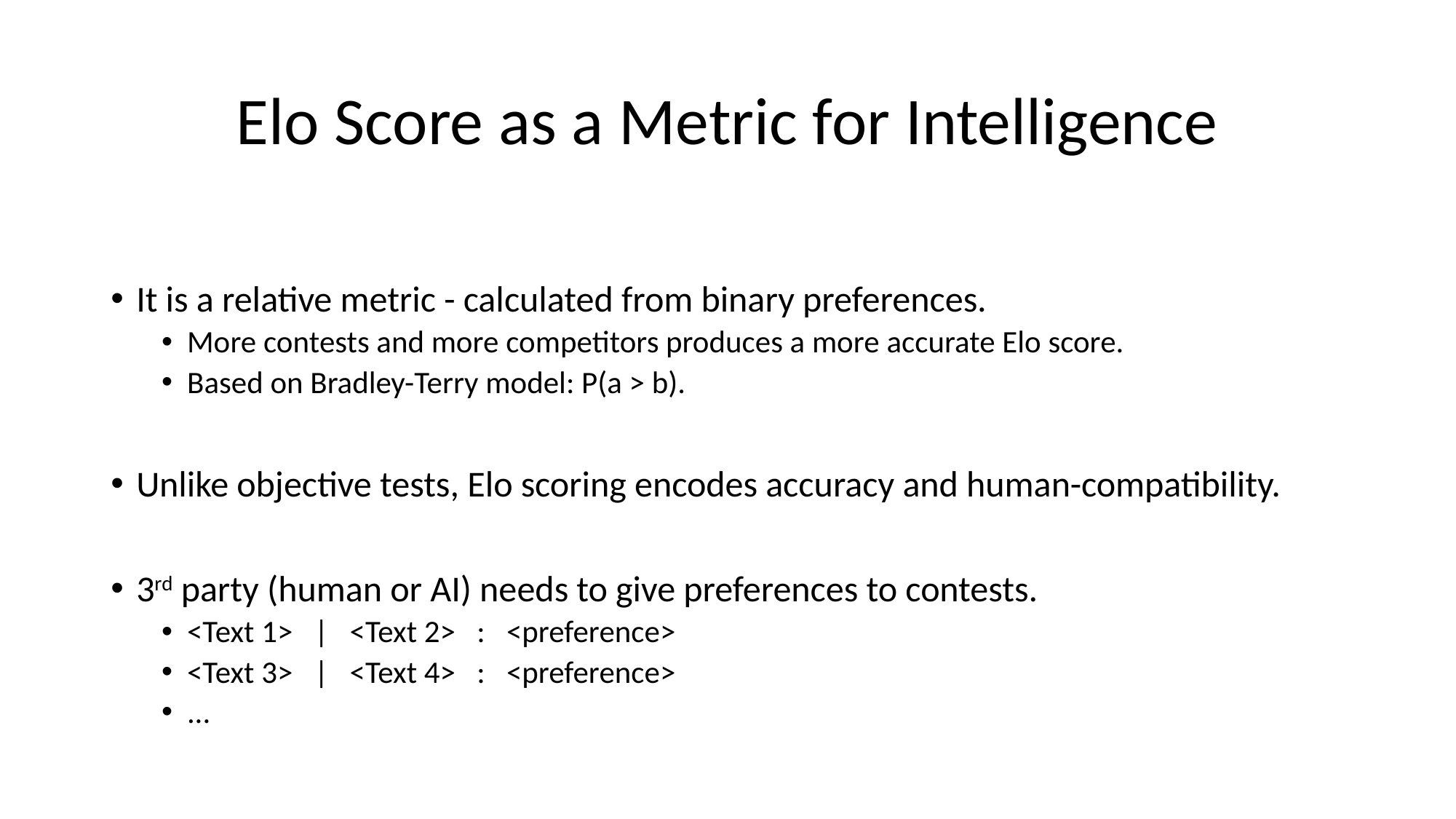

# Elo Score as a Metric for Intelligence

It is a relative metric - calculated from binary preferences.
More contests and more competitors produces a more accurate Elo score.
Based on Bradley-Terry model: P(a > b).

Unlike objective tests, Elo scoring encodes accuracy and human-compatibility.

3rd party (human or AI) needs to give preferences to contests.
<Text 1>   |   <Text 2>   :   <preference>
<Text 3>   |   <Text 4>   :   <preference>
...